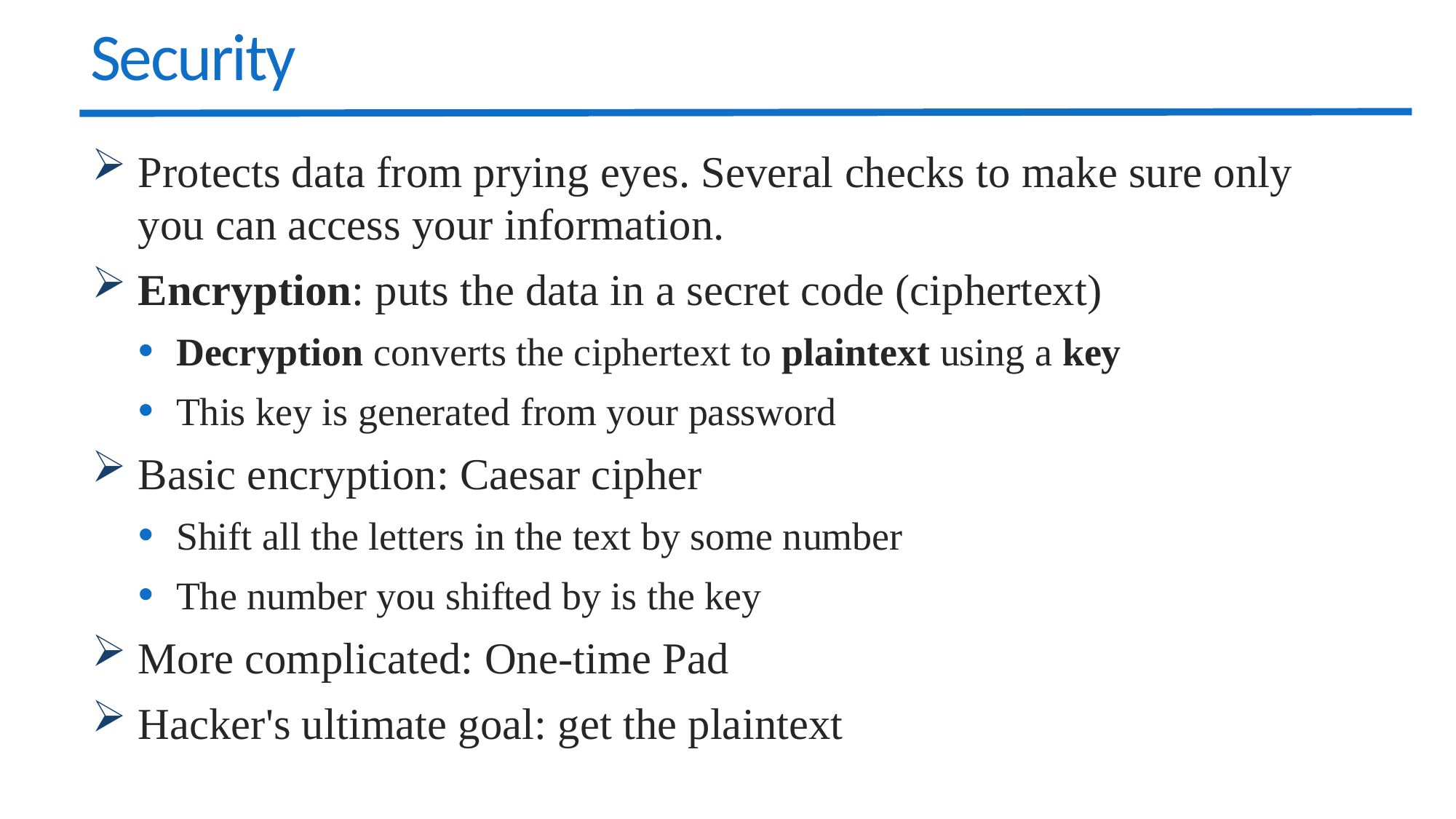

# Security
Protects data from prying eyes. Several checks to make sure only you can access your information.
Encryption: puts the data in a secret code (ciphertext)
Decryption converts the ciphertext to plaintext using a key
This key is generated from your password
Basic encryption: Caesar cipher
Shift all the letters in the text by some number
The number you shifted by is the key
More complicated: One-time Pad
Hacker's ultimate goal: get the plaintext